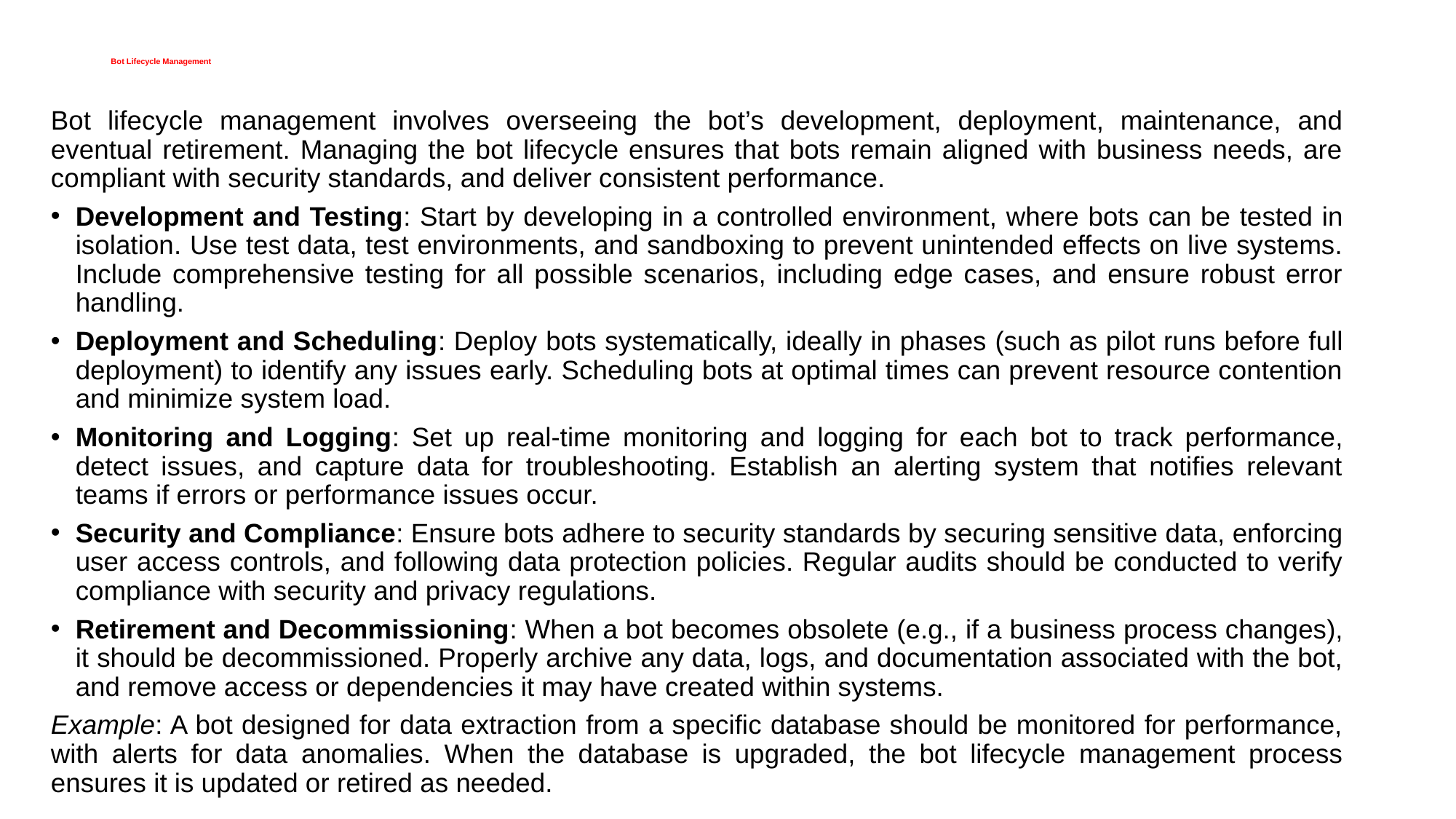

# Bot Lifecycle Management
Bot lifecycle management involves overseeing the bot’s development, deployment, maintenance, and eventual retirement. Managing the bot lifecycle ensures that bots remain aligned with business needs, are compliant with security standards, and deliver consistent performance.
Development and Testing: Start by developing in a controlled environment, where bots can be tested in isolation. Use test data, test environments, and sandboxing to prevent unintended effects on live systems. Include comprehensive testing for all possible scenarios, including edge cases, and ensure robust error handling.
Deployment and Scheduling: Deploy bots systematically, ideally in phases (such as pilot runs before full deployment) to identify any issues early. Scheduling bots at optimal times can prevent resource contention and minimize system load.
Monitoring and Logging: Set up real-time monitoring and logging for each bot to track performance, detect issues, and capture data for troubleshooting. Establish an alerting system that notifies relevant teams if errors or performance issues occur.
Security and Compliance: Ensure bots adhere to security standards by securing sensitive data, enforcing user access controls, and following data protection policies. Regular audits should be conducted to verify compliance with security and privacy regulations.
Retirement and Decommissioning: When a bot becomes obsolete (e.g., if a business process changes), it should be decommissioned. Properly archive any data, logs, and documentation associated with the bot, and remove access or dependencies it may have created within systems.
Example: A bot designed for data extraction from a specific database should be monitored for performance, with alerts for data anomalies. When the database is upgraded, the bot lifecycle management process ensures it is updated or retired as needed.